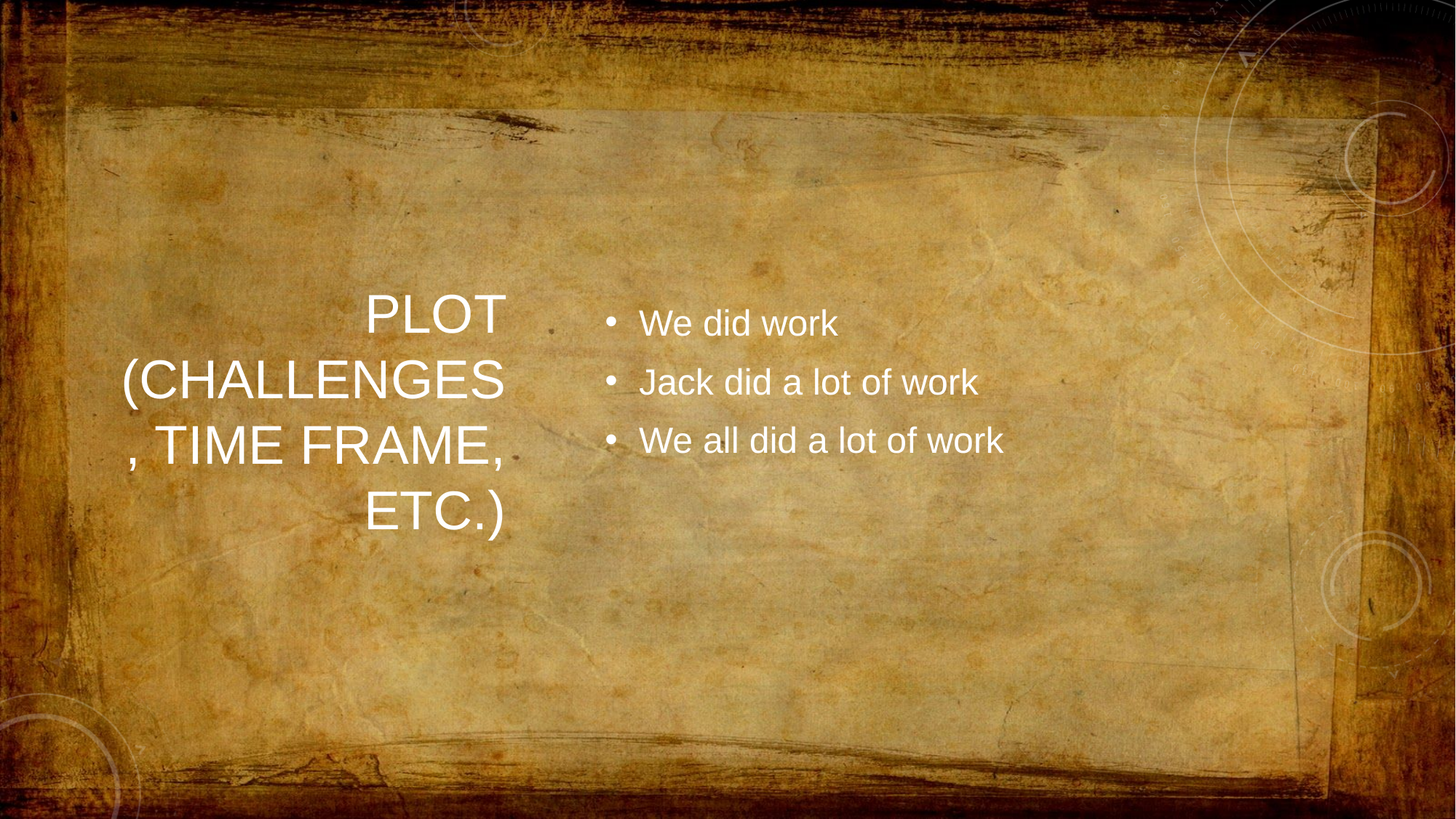

# Plot (challenges, time frame, etc.)
We did work
Jack did a lot of work
We all did a lot of work